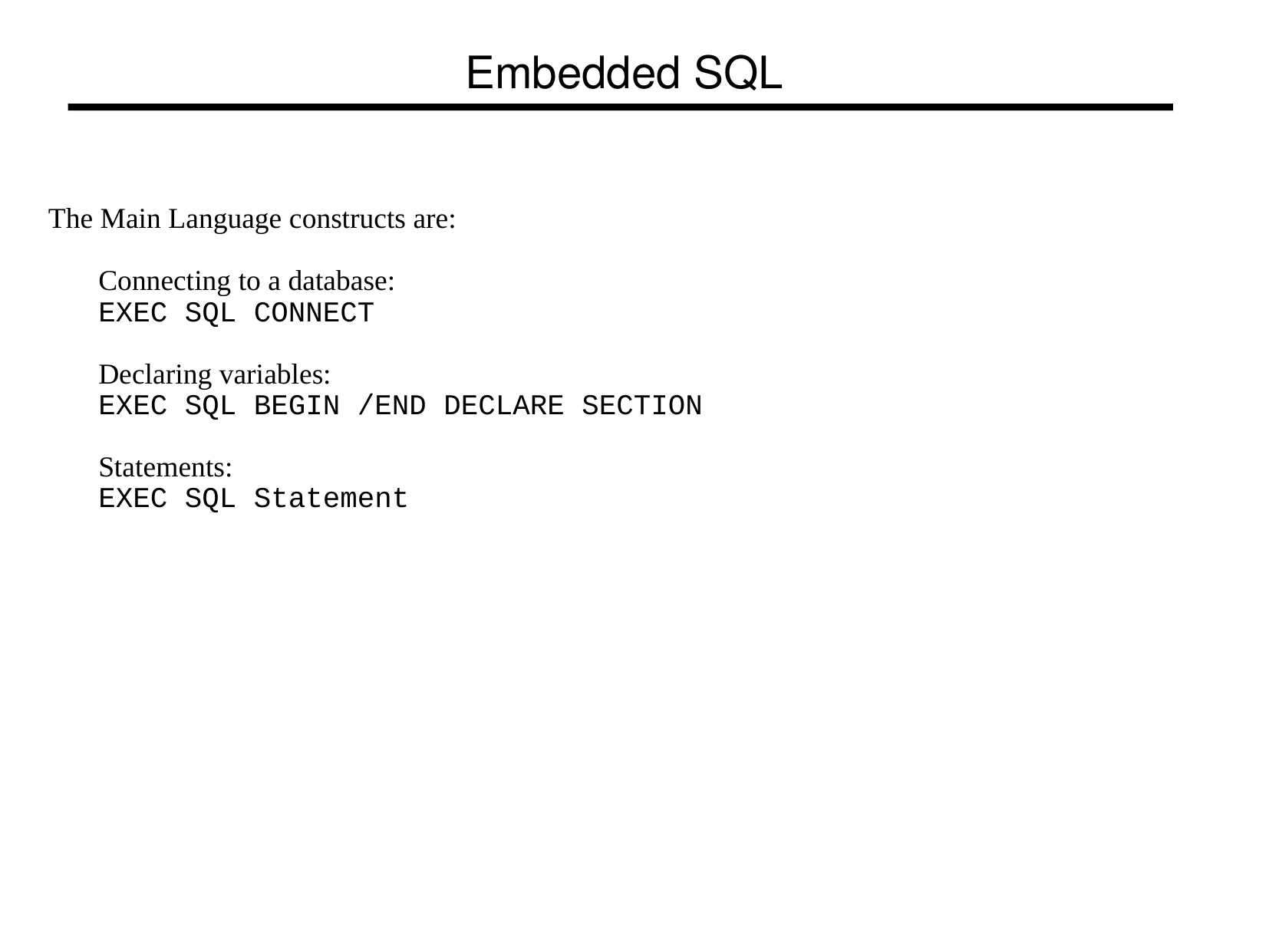

Embedded SQL

 The Main Language constructs are:

Connecting to a database:
EXEC SQL CONNECT

Declaring variables:
EXEC SQL BEGIN /END DECLARE SECTION

Statements:
EXEC SQL Statement